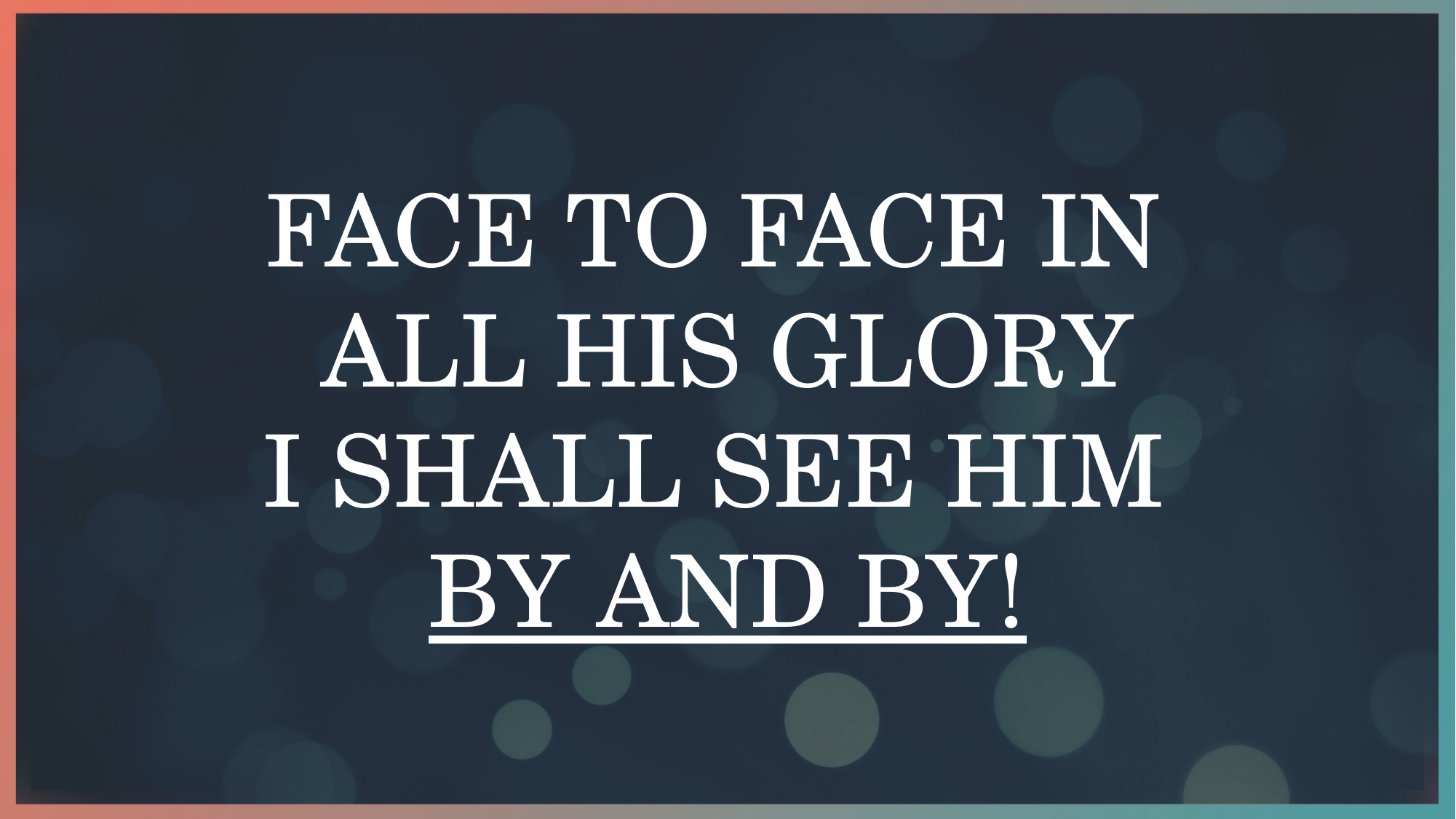

FACE TO FACE IN
ALL HIS GLORY
I SHALL SEE HIM
BY AND BY!